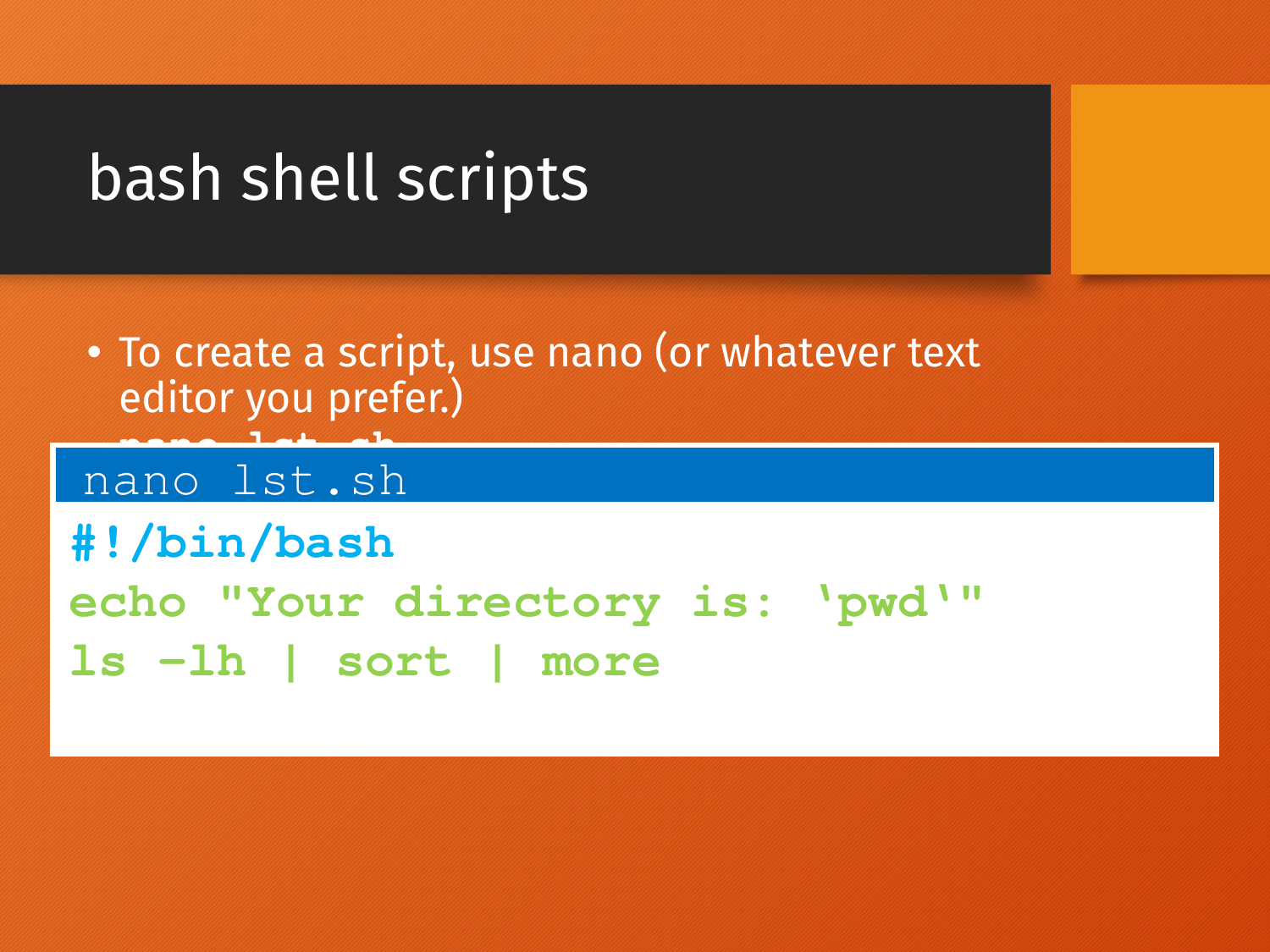

# bash shell scripts
To create a script, use nano (or whatever text editor you prefer.)
nano lst.sh

 nano lst.sh
#!/bin/bash
echo "Your directory is: ‘pwd‘"
ls -lh | sort | more